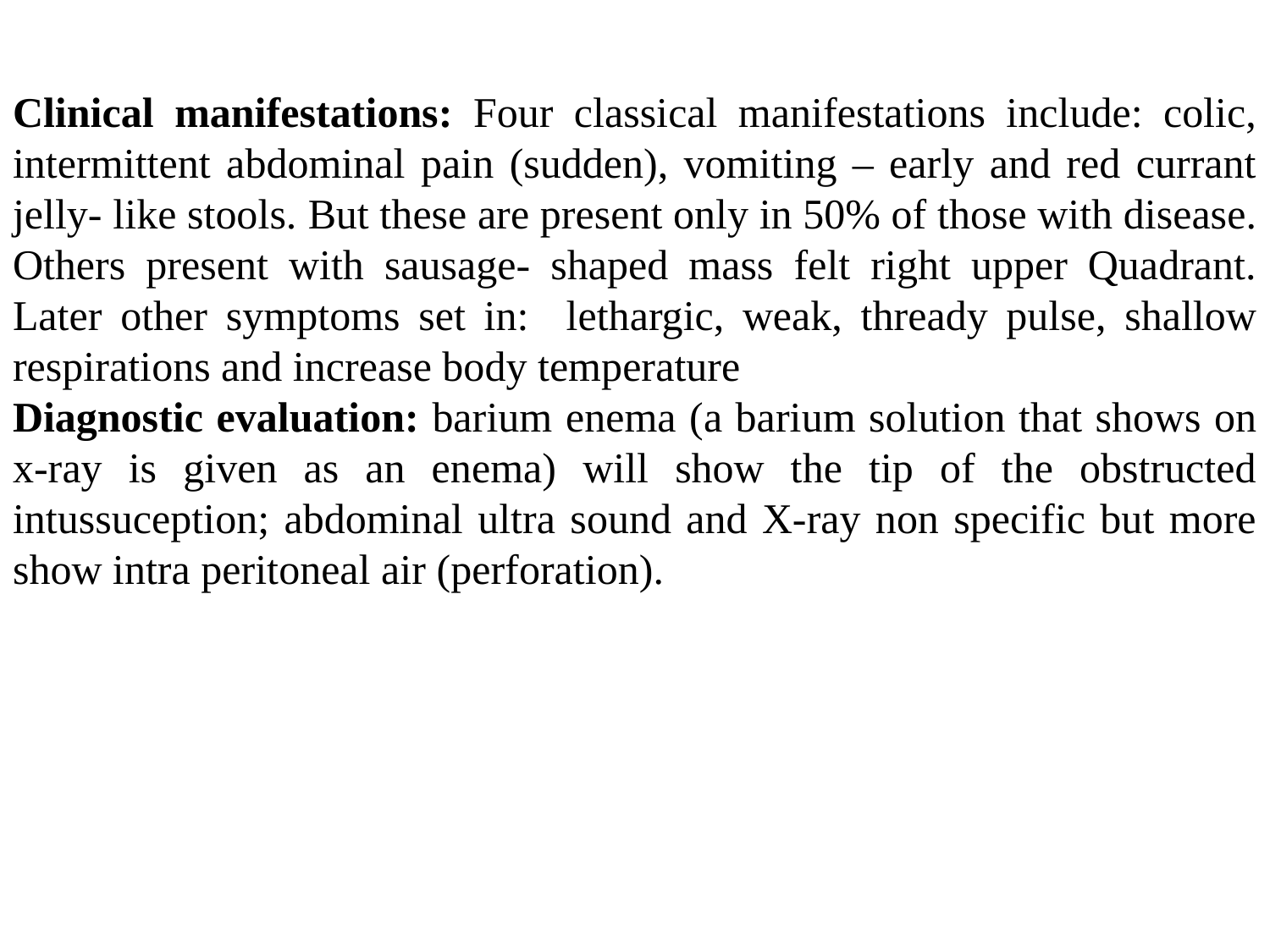

Clinical manifestations: Four classical manifestations include: colic, intermittent abdominal pain (sudden), vomiting – early and red currant jelly- like stools. But these are present only in 50% of those with disease. Others present with sausage- shaped mass felt right upper Quadrant. Later other symptoms set in:  lethargic, weak, thready pulse, shallow respirations and increase body temperature
Diagnostic evaluation: barium enema (a barium solution that shows on x-ray is given as an enema) will show the tip of the obstructed intussuception; abdominal ultra sound and X-ray non specific but more show intra peritoneal air (perforation).